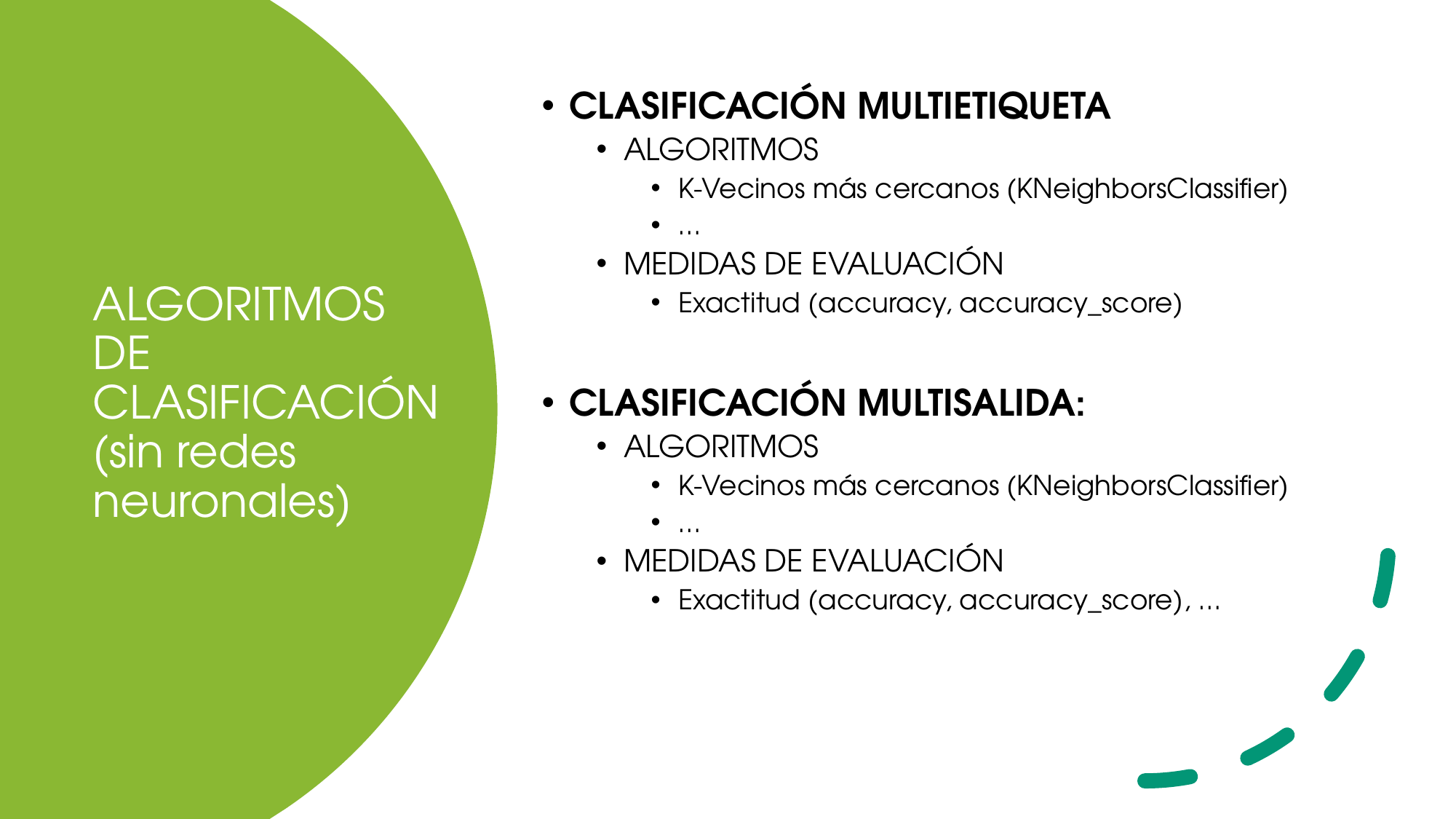

CLASIFICACIÓN MULTIETIQUETA
ALGORITMOS
K-Vecinos más cercanos (KNeighborsClassifier)
…
MEDIDAS DE EVALUACIÓN
Exactitud (accuracy, accuracy_score)

CLASIFICACIÓN MULTISALIDA:
ALGORITMOS
K-Vecinos más cercanos (KNeighborsClassifier)
…
MEDIDAS DE EVALUACIÓN
Exactitud (accuracy, accuracy_score), …

# ALGORITMOS DE CLASIFICACIÓN (sin redes neuronales)